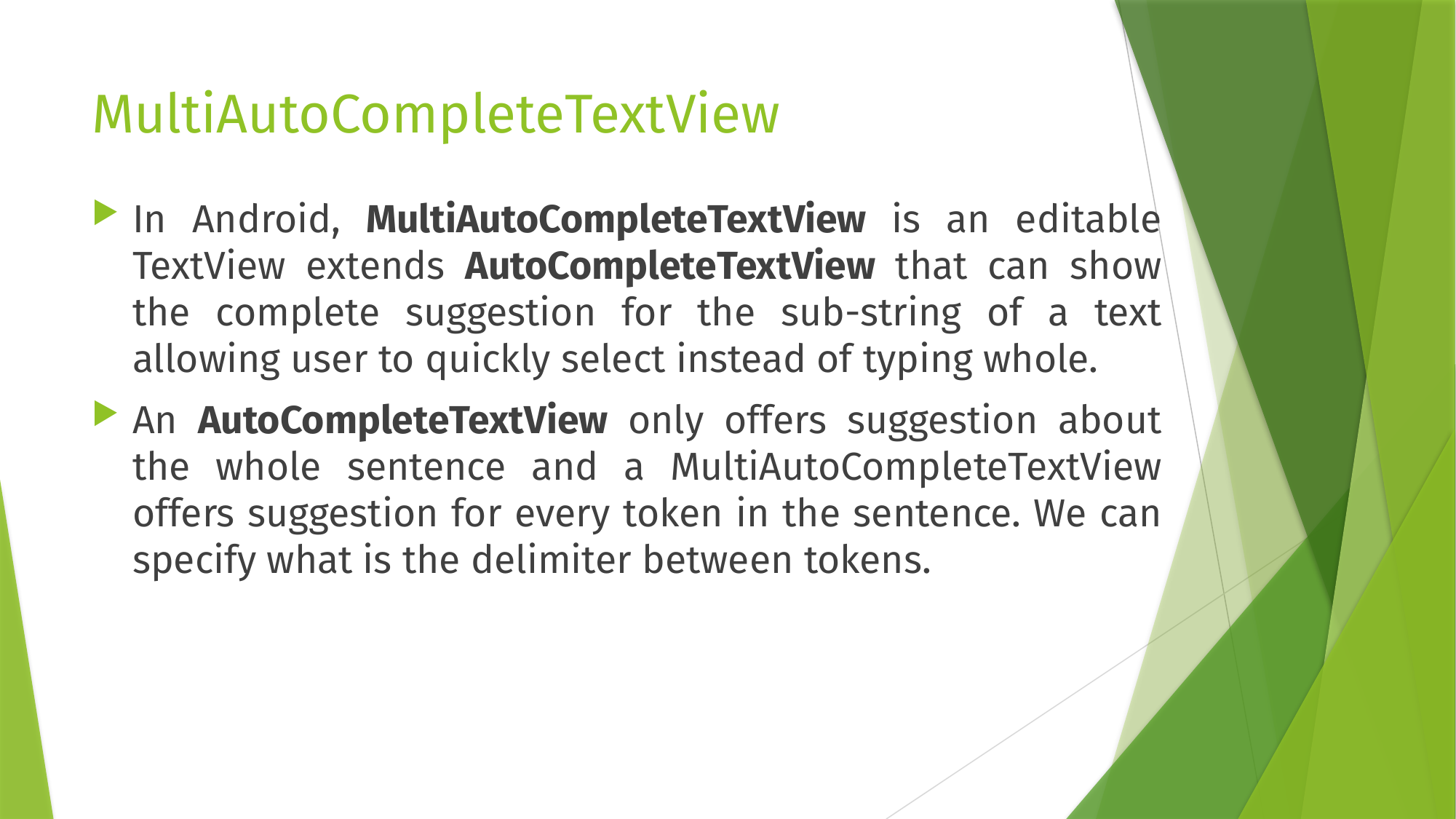

# MultiAutoCompleteTextView
In Android, MultiAutoCompleteTextView is an editable TextView extends AutoCompleteTextView that can show the complete suggestion for the sub-string of a text allowing user to quickly select instead of typing whole.
An AutoCompleteTextView only offers suggestion about the whole sentence and a MultiAutoCompleteTextView offers suggestion for every token in the sentence. We can specify what is the delimiter between tokens.